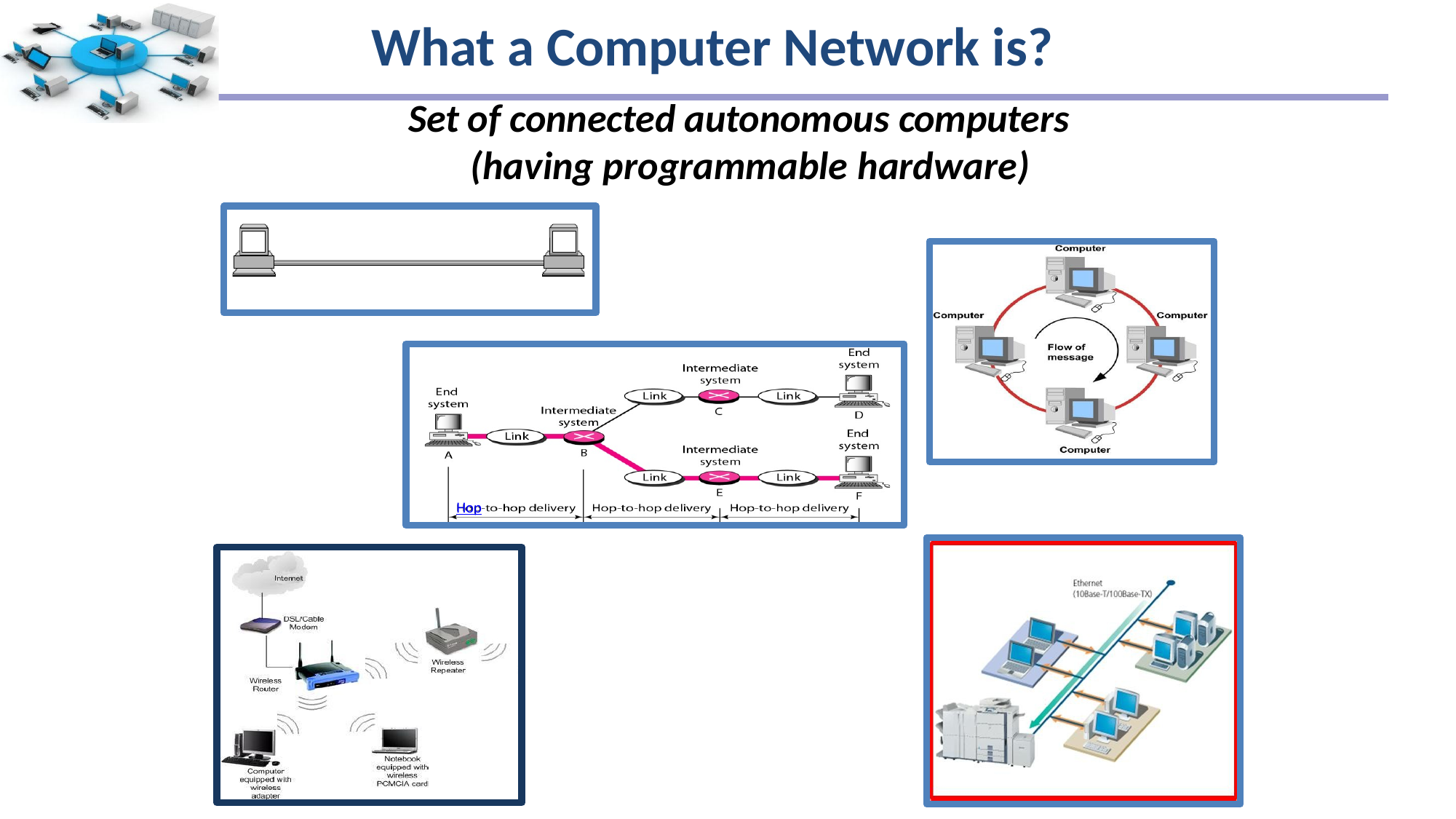

What a Computer Network is?
Set of connected autonomous computers  (having programmable hardware)

Hop